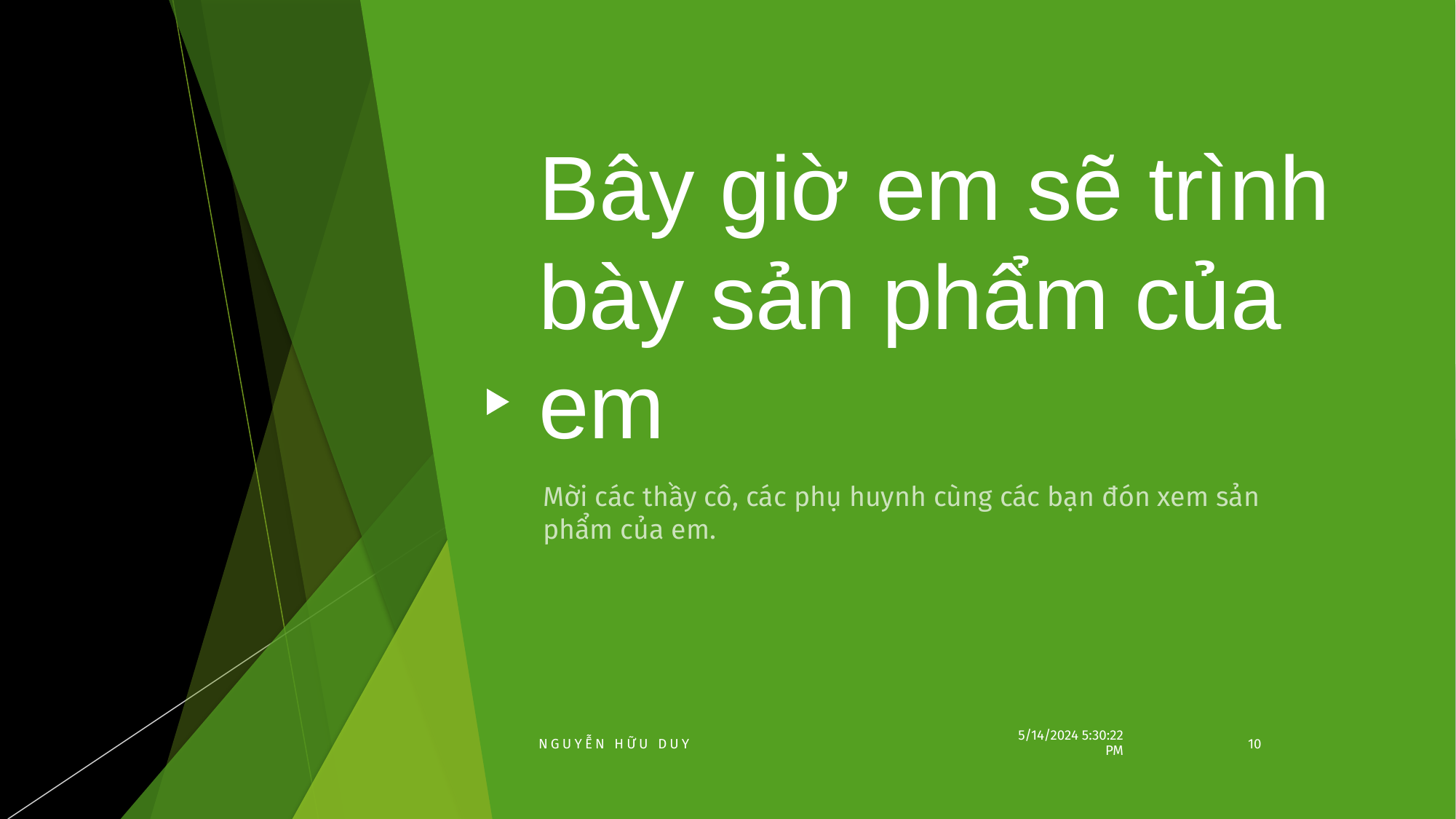

# Bây giờ em sẽ trình bày sản phẩm của  em

Mời các thầy cô, các phụ huynh cùng các bạn đón xem sản phẩm của em.
Nguyễn Hữu Duy
5/14/2024 5:30:22 PM
10